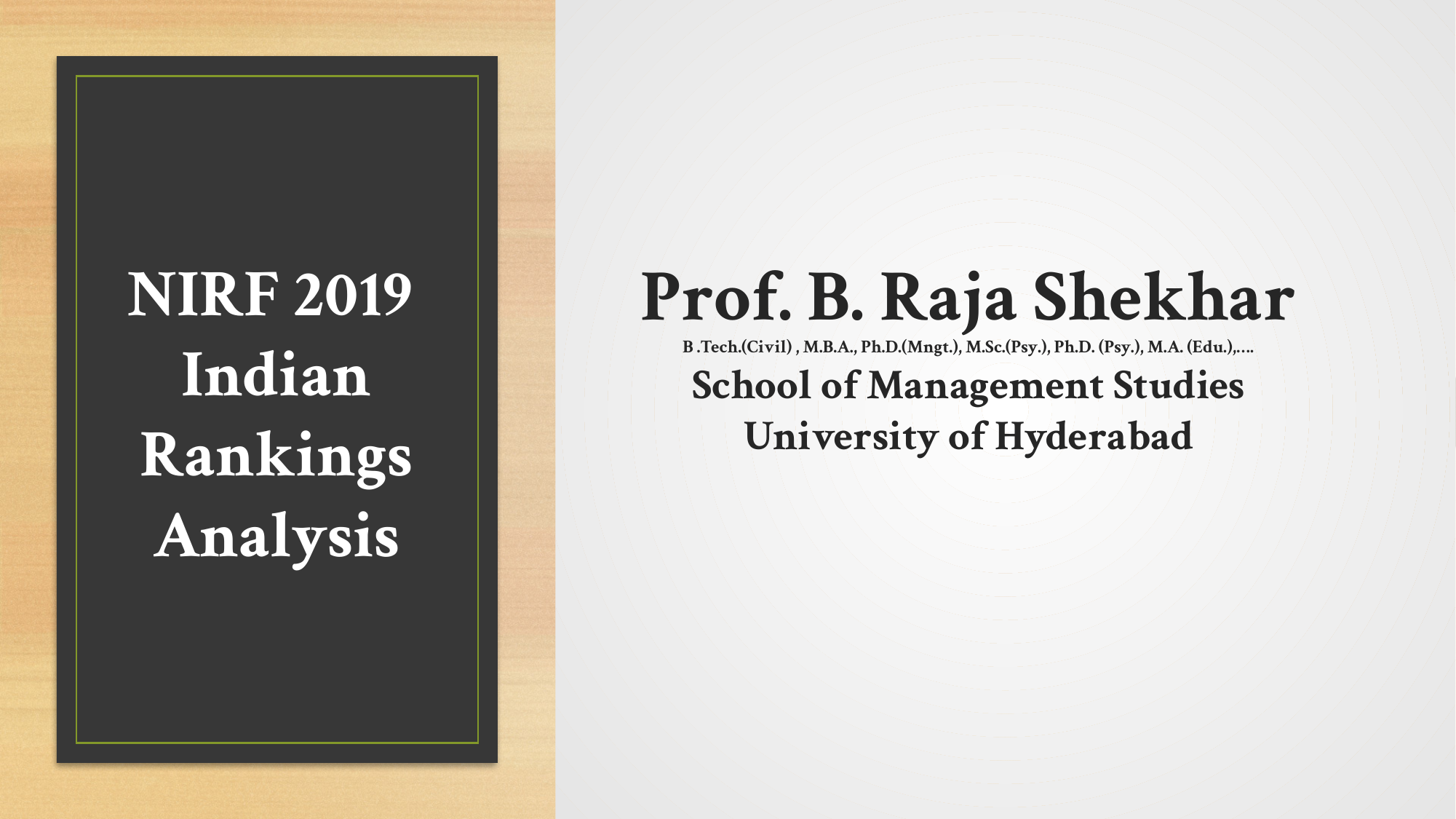

Prof. B. Raja Shekhar
B .Tech.(Civil) , M.B.A., Ph.D.(Mngt.), M.Sc.(Psy.), Ph.D. (Psy.), M.A. (Edu.),….
School of Management Studies
University of Hyderabad

# NIRF 2019 Indian Rankings Analysis
1